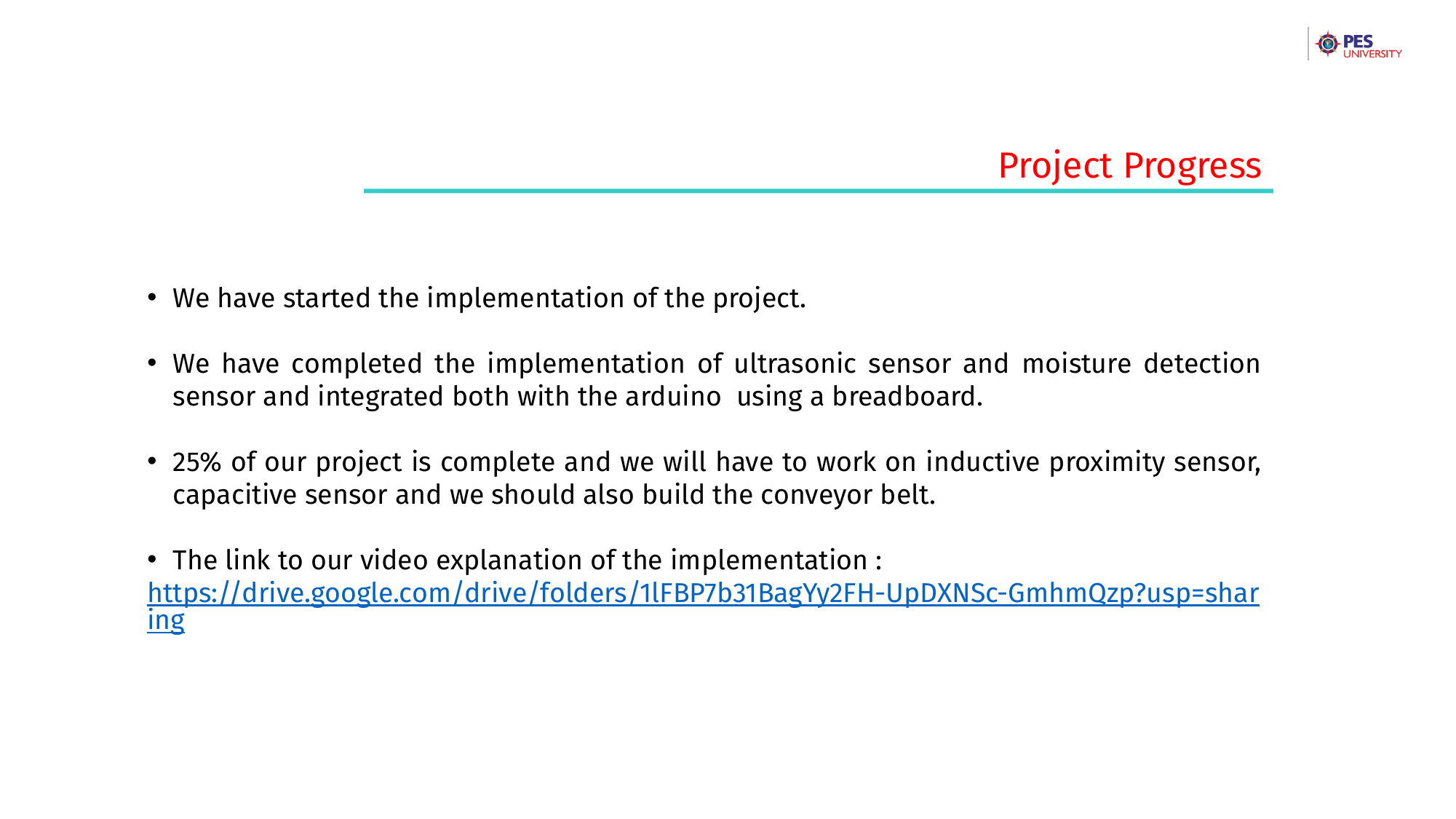

Project Progress

We have started the implementation of the project.

We have completed the implementation of ultrasonic sensor and moisture detection sensor and integrated both with the arduino  using a breadboard.

25% of our project is complete and we will have to work on inductive proximity sensor, capacitive sensor and we should also build the conveyor belt.

The link to our video explanation of the implementation :
https://drive.google.com/drive/folders/1lFBP7b31BagYy2FH-UpDXNSc-GmhmQzp?usp=sharing